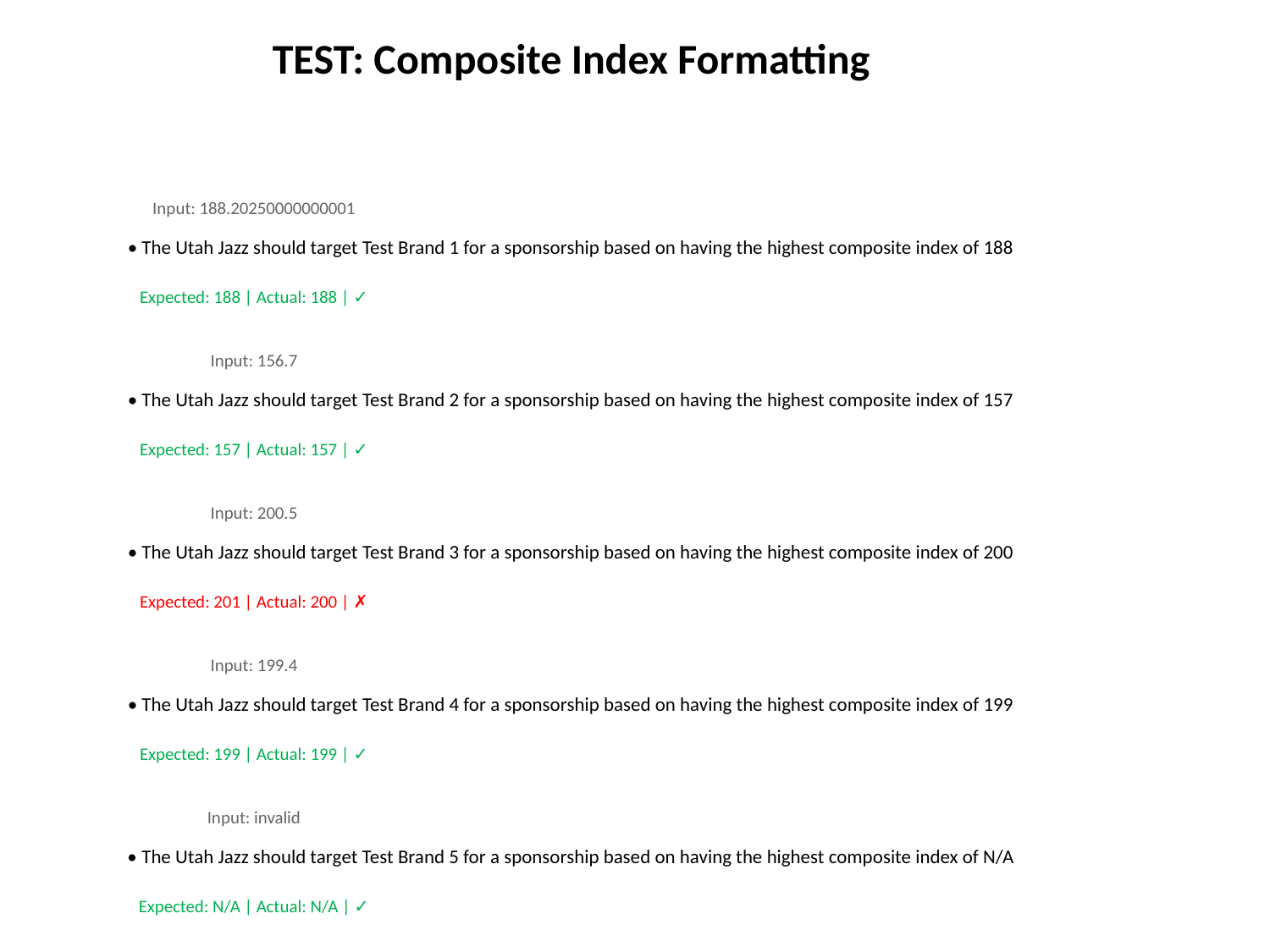

TEST: Composite Index Formatting
#
Input: 188.20250000000001
• The Utah Jazz should target Test Brand 1 for a sponsorship based on having the highest composite index of 188
Expected: 188 | Actual: 188 | ✓
Input: 156.7
• The Utah Jazz should target Test Brand 2 for a sponsorship based on having the highest composite index of 157
Expected: 157 | Actual: 157 | ✓
Input: 200.5
• The Utah Jazz should target Test Brand 3 for a sponsorship based on having the highest composite index of 200
Expected: 201 | Actual: 200 | ✗
Input: 199.4
• The Utah Jazz should target Test Brand 4 for a sponsorship based on having the highest composite index of 199
Expected: 199 | Actual: 199 | ✓
Input: invalid
• The Utah Jazz should target Test Brand 5 for a sponsorship based on having the highest composite index of N/A
Expected: N/A | Actual: N/A | ✓
Input: None
• The Utah Jazz should target Test Brand 6 for a sponsorship based on having the highest composite index of N/A
Expected: N/A | Actual: N/A | ✓